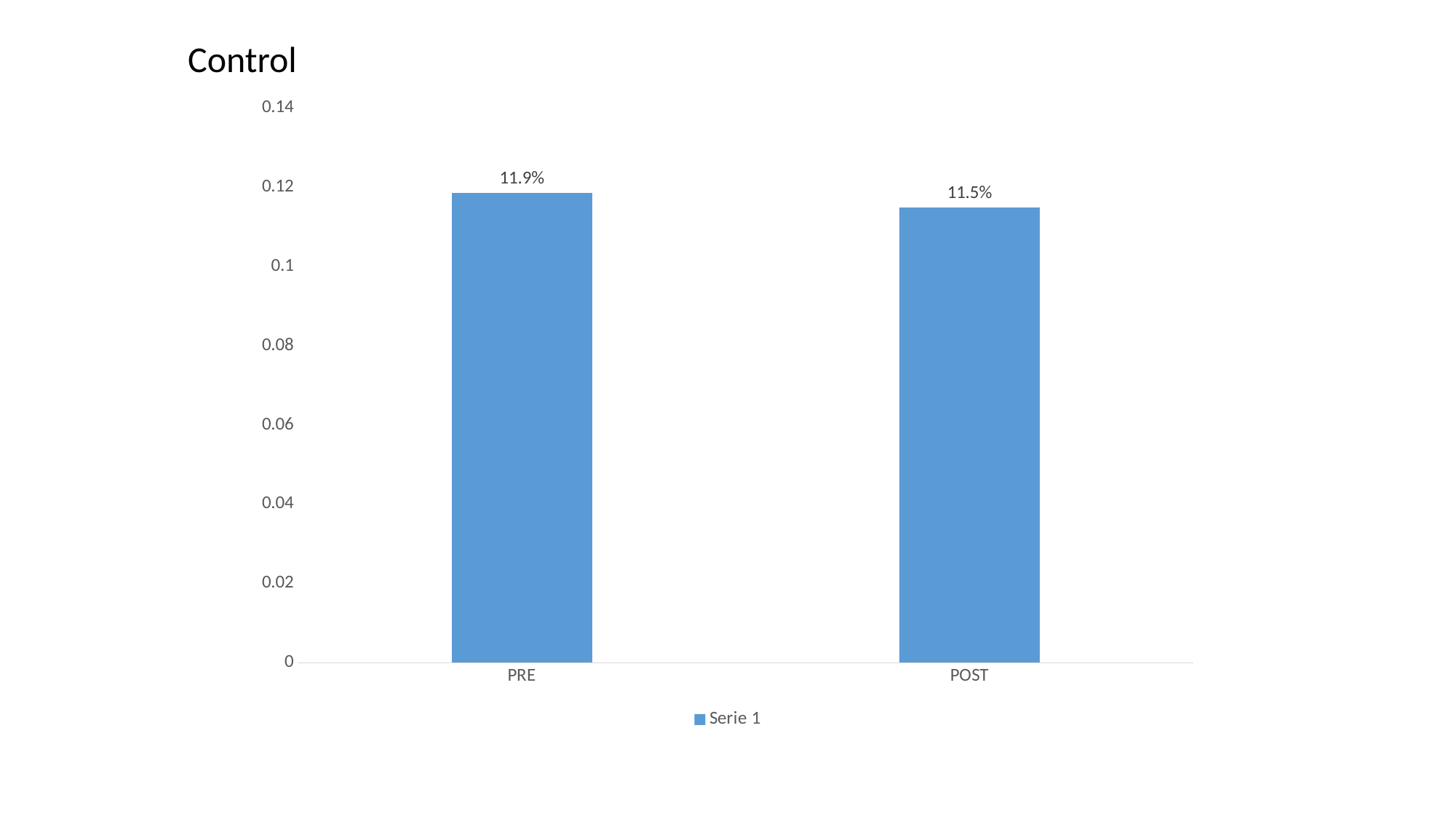

Control

### Chart

| Category | Serie 1 |
|---|---|
| PRE | 0.1185606 |
| POST | 0.1148815 |